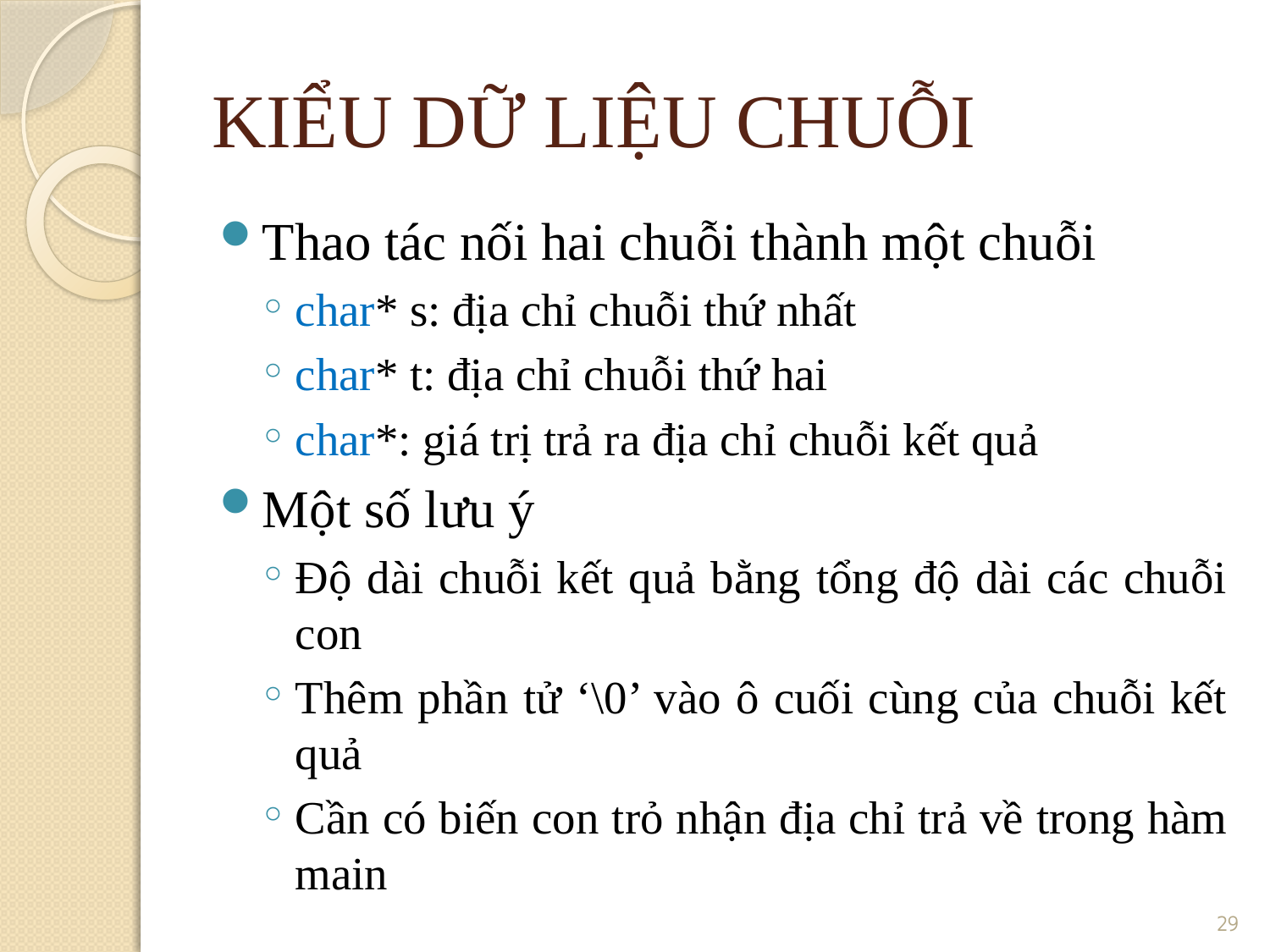

KIỂU DỮ LIỆU CHUỖI
Thao tác nối hai chuỗi thành một chuỗi
char* s: địa chỉ chuỗi thứ nhất
char* t: địa chỉ chuỗi thứ hai
char*: giá trị trả ra địa chỉ chuỗi kết quả
Một số lưu ý
Độ dài chuỗi kết quả bằng tổng độ dài các chuỗi con
Thêm phần tử ‘\0’ vào ô cuối cùng của chuỗi kết quả
Cần có biến con trỏ nhận địa chỉ trả về trong hàm main
29